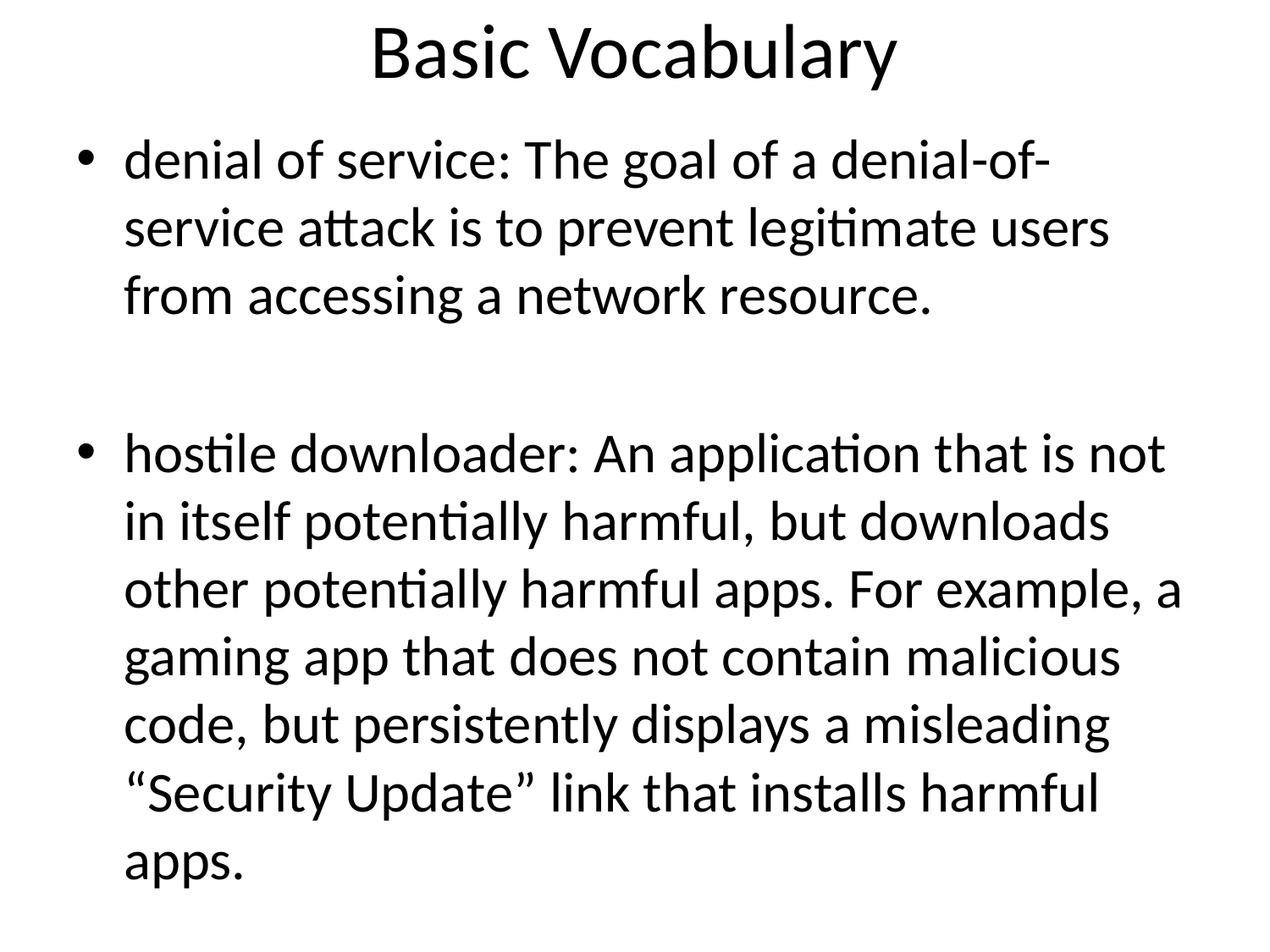

# Basic Vocabulary
denial of service: The goal of a denial-of-service attack is to prevent legitimate users from accessing a network resource.

hostile downloader: An application that is not in itself potentially harmful, but downloads other potentially harmful apps. For example, a gaming app that does not contain malicious code, but persistently displays a misleading “Security Update” link that installs harmful apps.